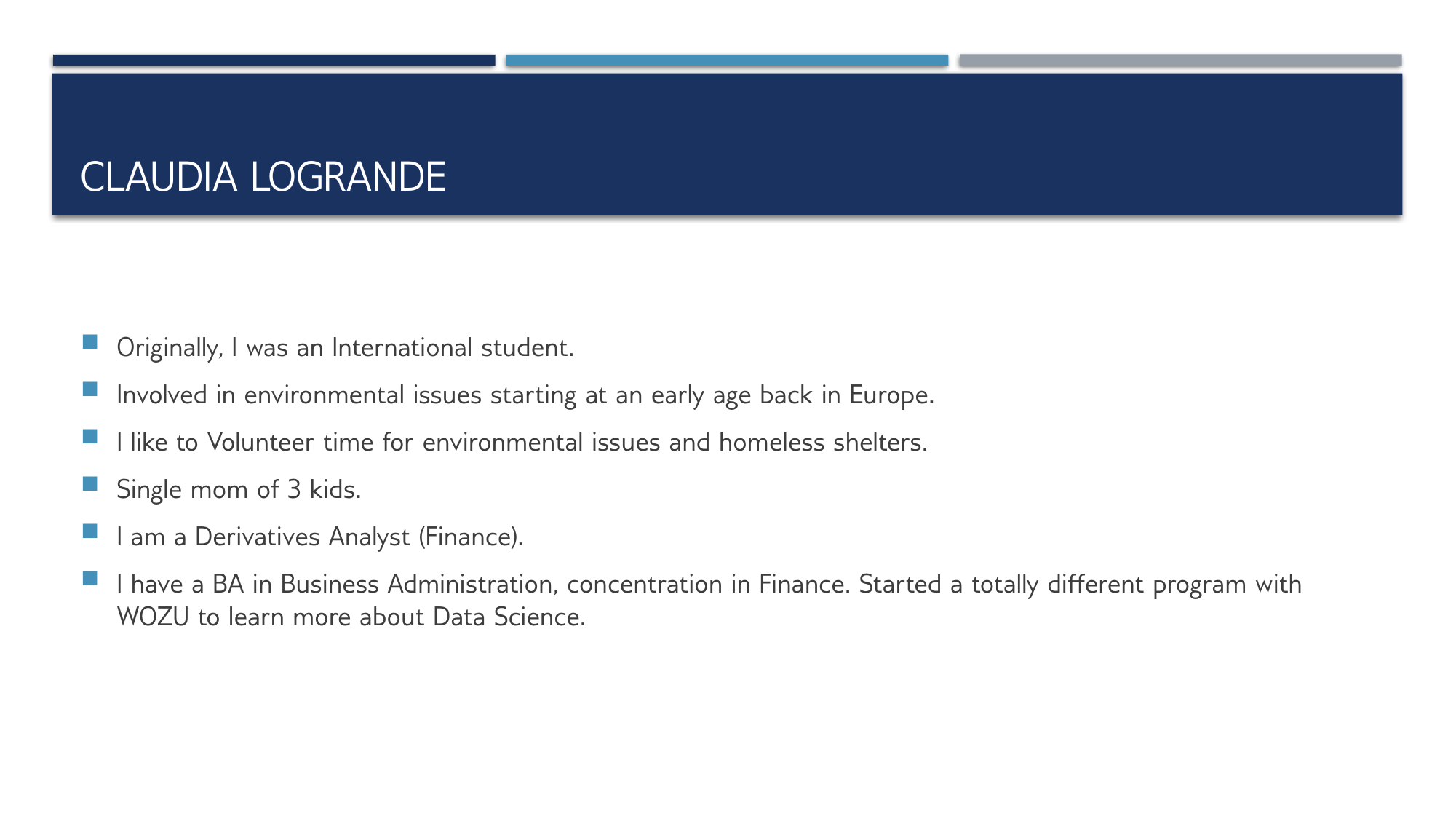

# Claudia Logrande
Originally, I was an International student.
Involved in environmental issues starting at an early age back in Europe.
I like to Volunteer time for environmental issues and homeless shelters.
Single mom of 3 kids.
I am a Derivatives Analyst (Finance).
I have a BA in Business Administration, concentration in Finance. Started a totally different program with WOZU to learn more about Data Science.